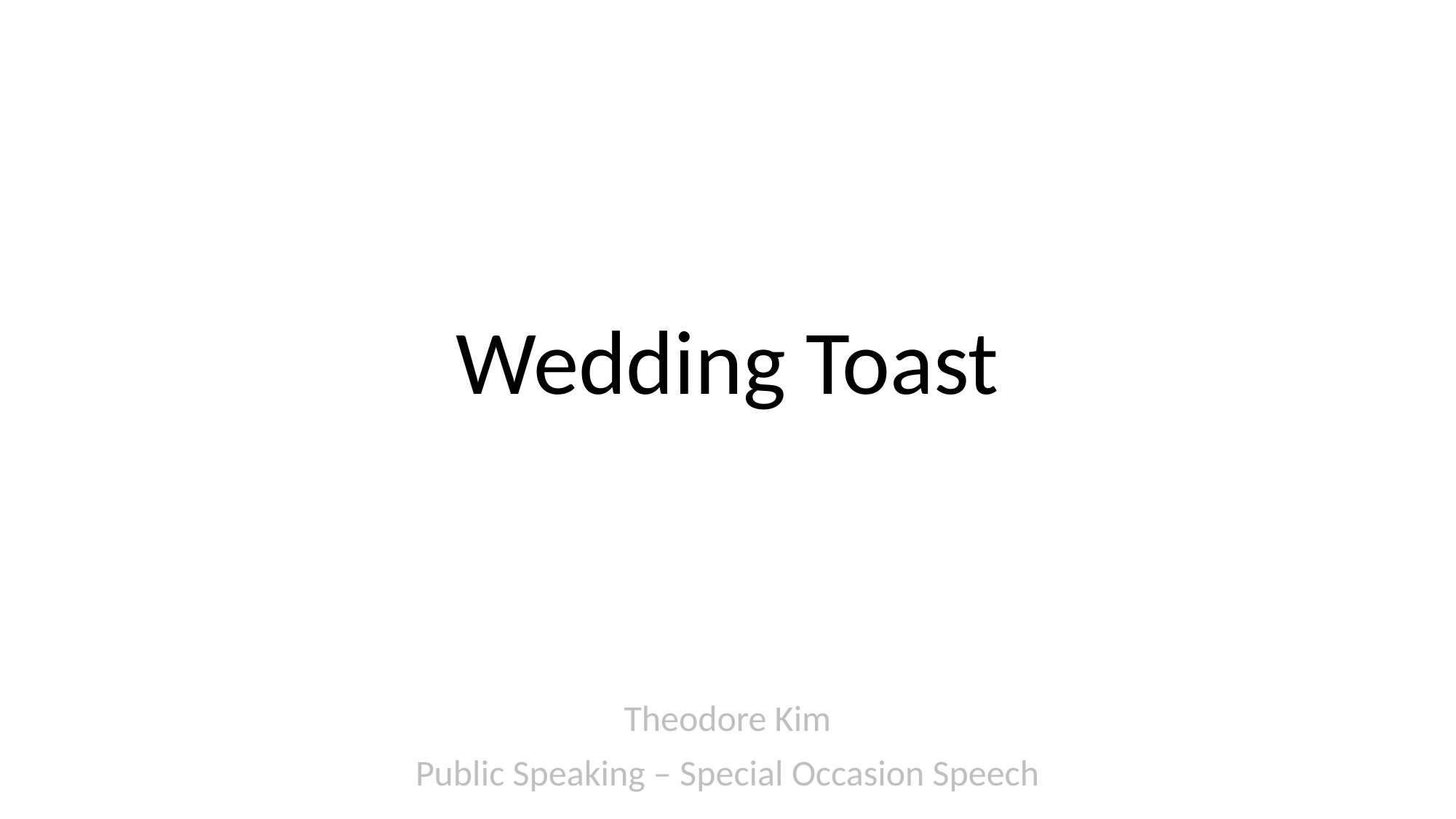

# Wedding Toast
Theodore Kim
Public Speaking – Special Occasion Speech